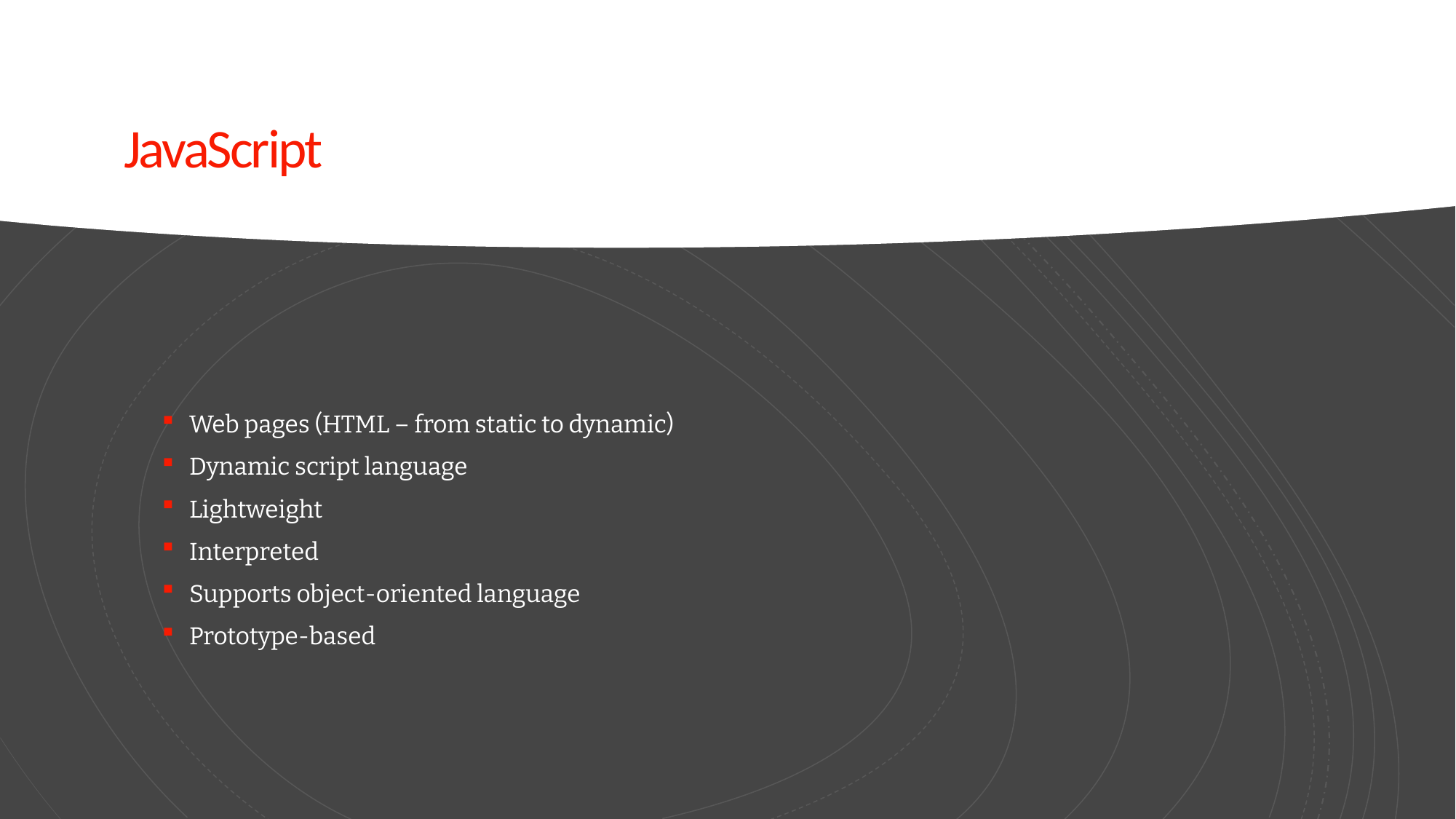

# JavaScript
Web pages (HTML – from static to dynamic)
Dynamic script language
Lightweight
Interpreted
Supports object-oriented language
Prototype-based